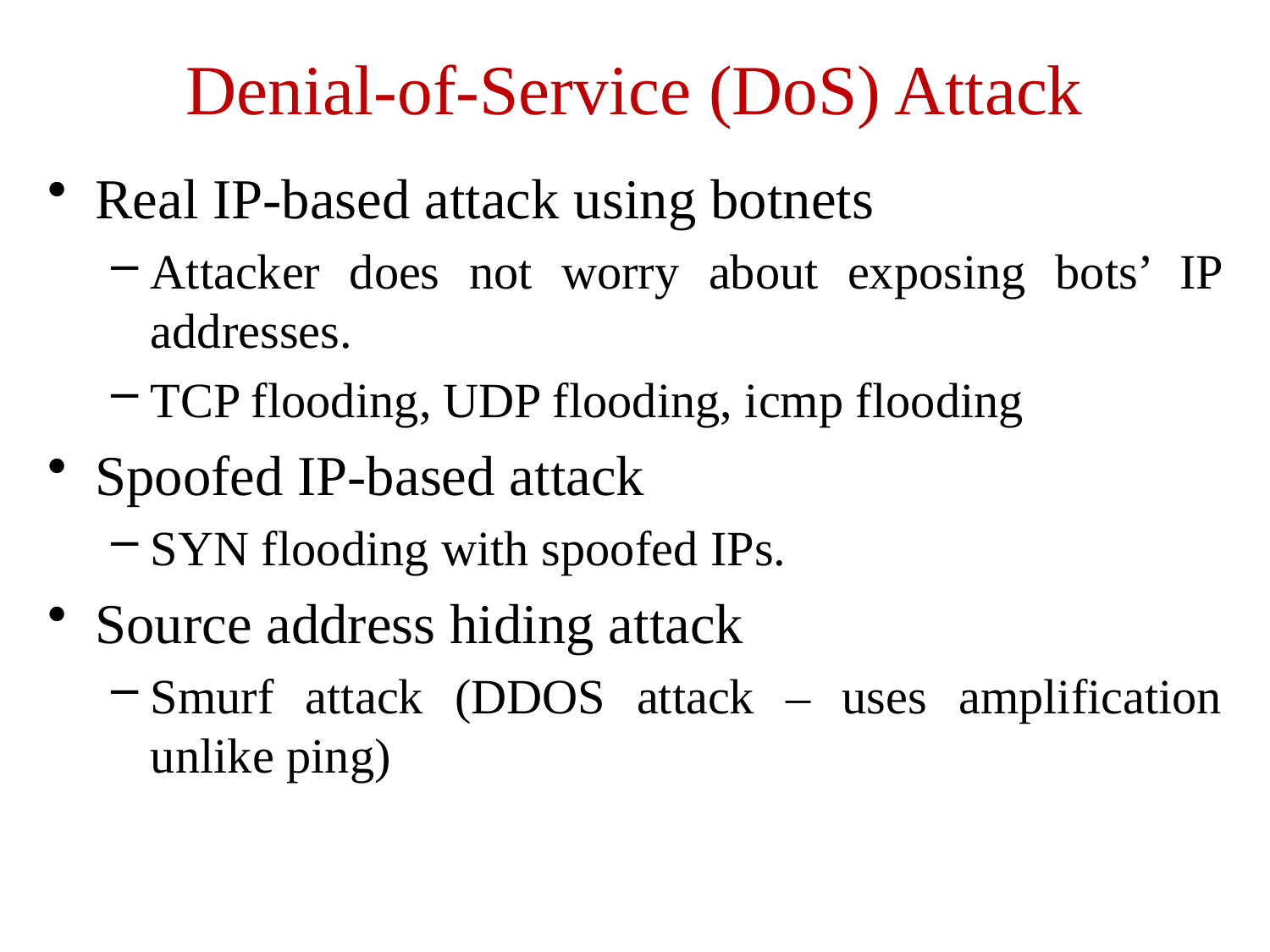

# Denial-of-Service (DoS) Attack
Real IP-based attack using botnets
Attacker does not worry about exposing bots’ IP addresses.
TCP flooding, UDP flooding, icmp flooding
Spoofed IP-based attack
SYN flooding with spoofed IPs.
Source address hiding attack
Smurf attack (DDOS attack – uses amplification unlike ping)